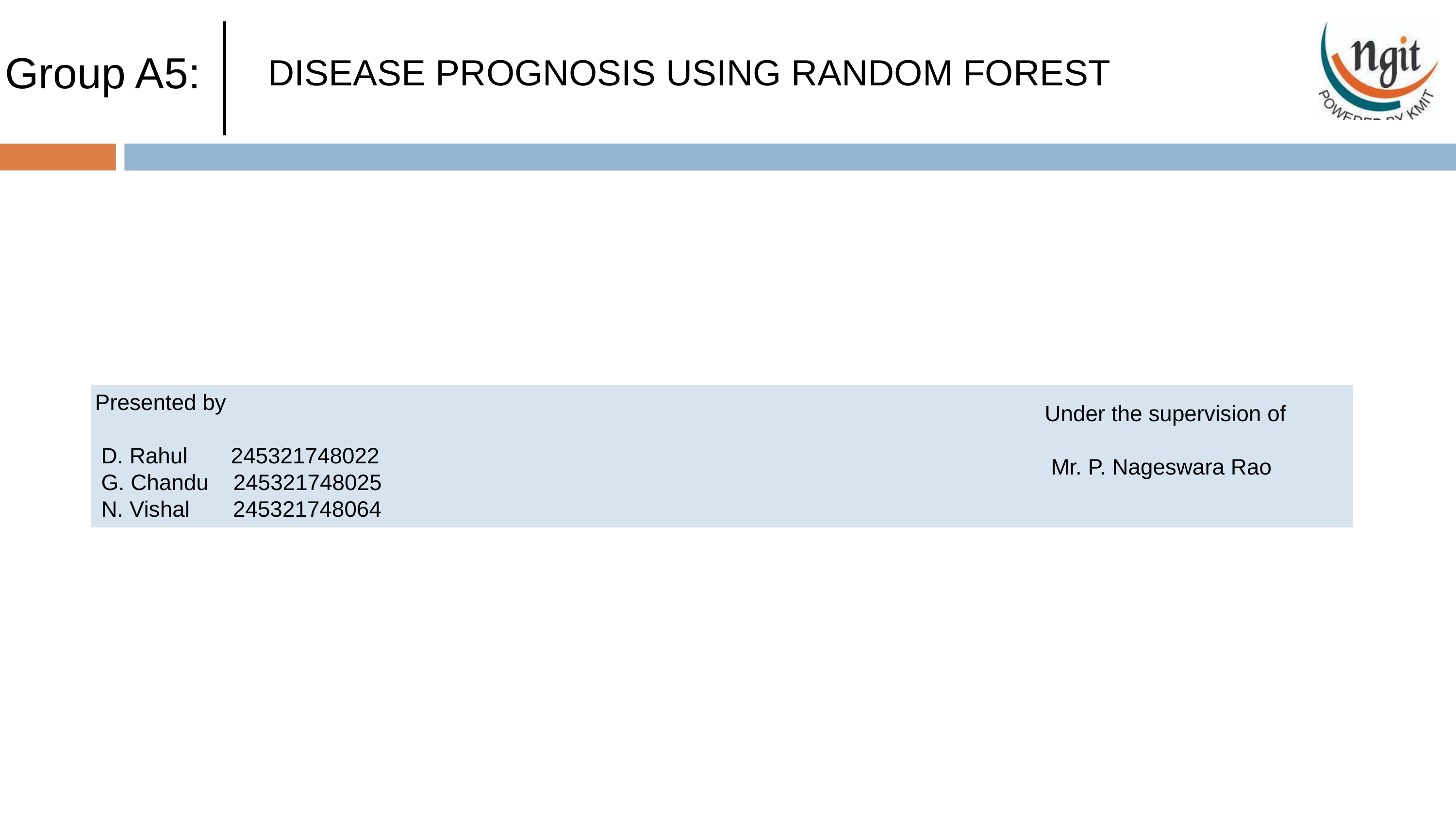

Group A5:
DISEASE PROGNOSIS USING RANDOM FOREST

Presented by

 D. Rahul       245321748022
 G. Chandu    245321748025
 N. Vishal       245321748064
Under the supervision of

 Mr. P. Nageswara Rao